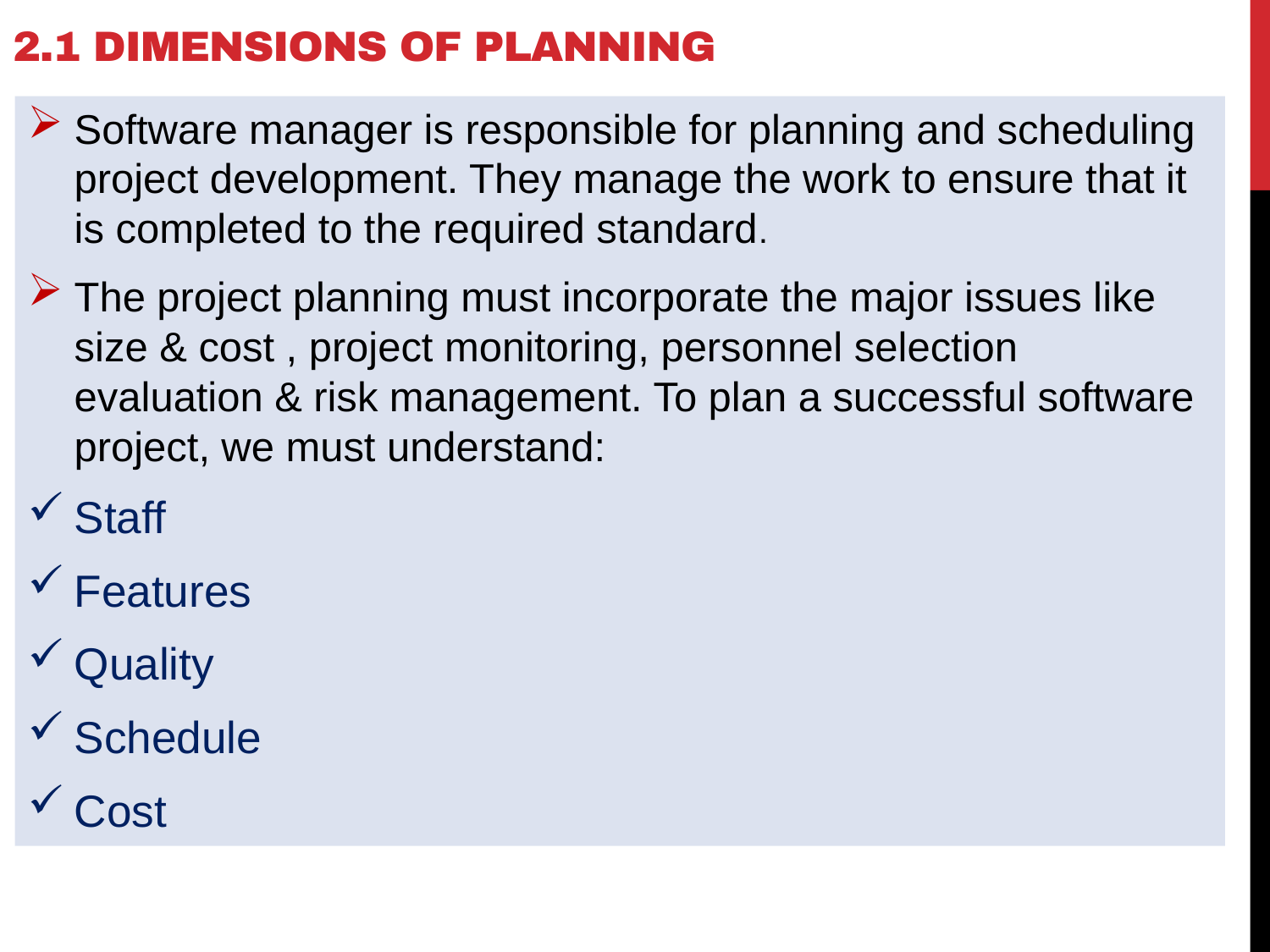

# 2.1 Dimensions of planning
Software manager is responsible for planning and scheduling project development. They manage the work to ensure that it is completed to the required standard.
The project planning must incorporate the major issues like size & cost , project monitoring, personnel selection evaluation & risk management. To plan a successful software project, we must understand:
Staff
Features
Quality
Schedule
Cost